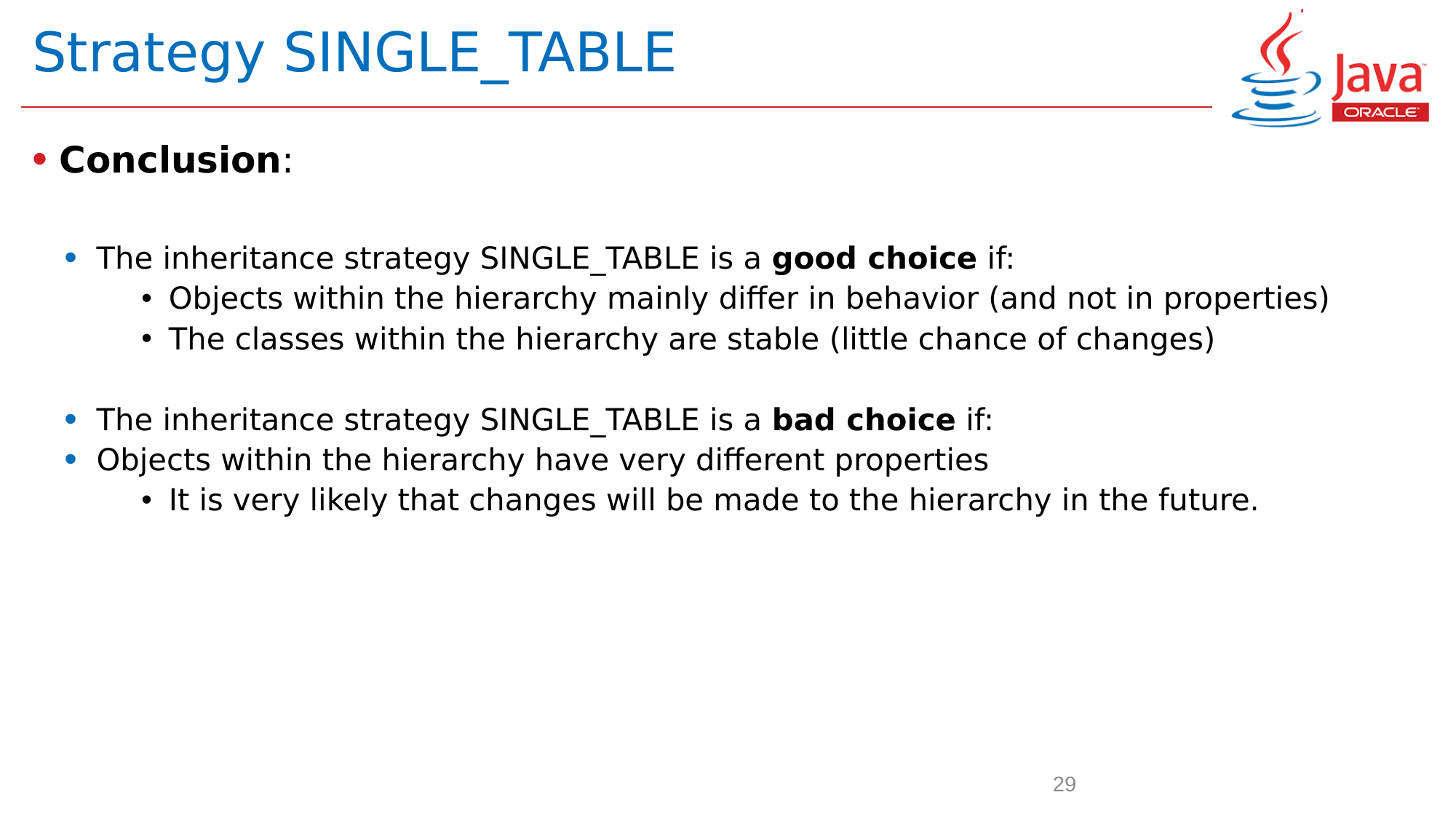

# Strategy SINGLE_TABLE
Conclusion:

The inheritance strategy SINGLE_TABLE is a good choice if:
Objects within the hierarchy mainly differ in behavior (and not in properties)
The classes within the hierarchy are stable (little chance of changes)

The inheritance strategy SINGLE_TABLE is a bad choice if:
Objects within the hierarchy have very different properties
It is very likely that changes will be made to the hierarchy in the future.

29